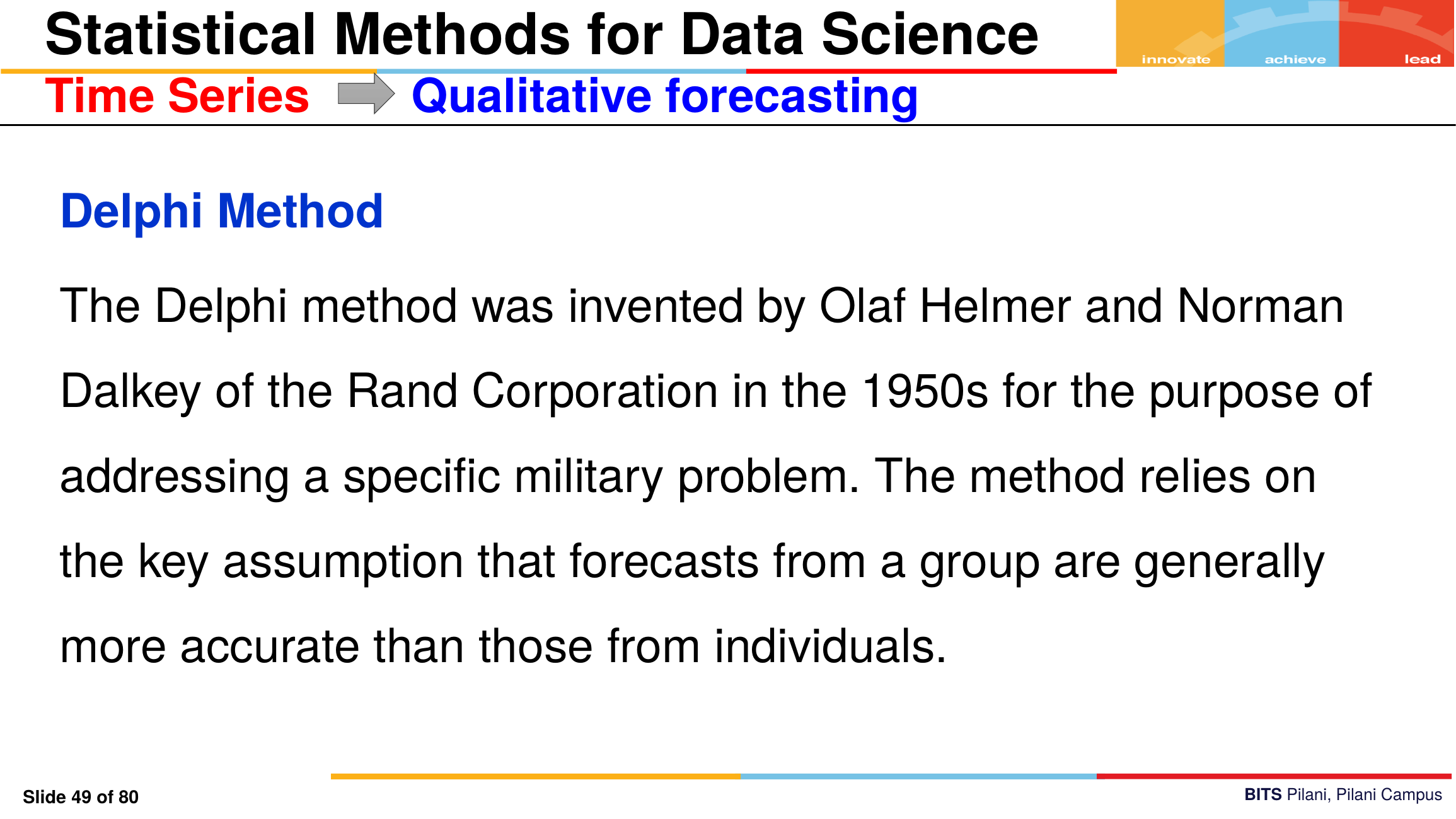

Statistical Methods for Data Science
Time Series
Qualitative forecasting

Delphi Method
The Delphi method was invented by Olaf Helmer and Norman Dalkey of the Rand Corporation in the 1950s for the purpose of addressing a specific military problem. The method relies on the key assumption that forecasts from a group are generally more accurate than those from individuals.